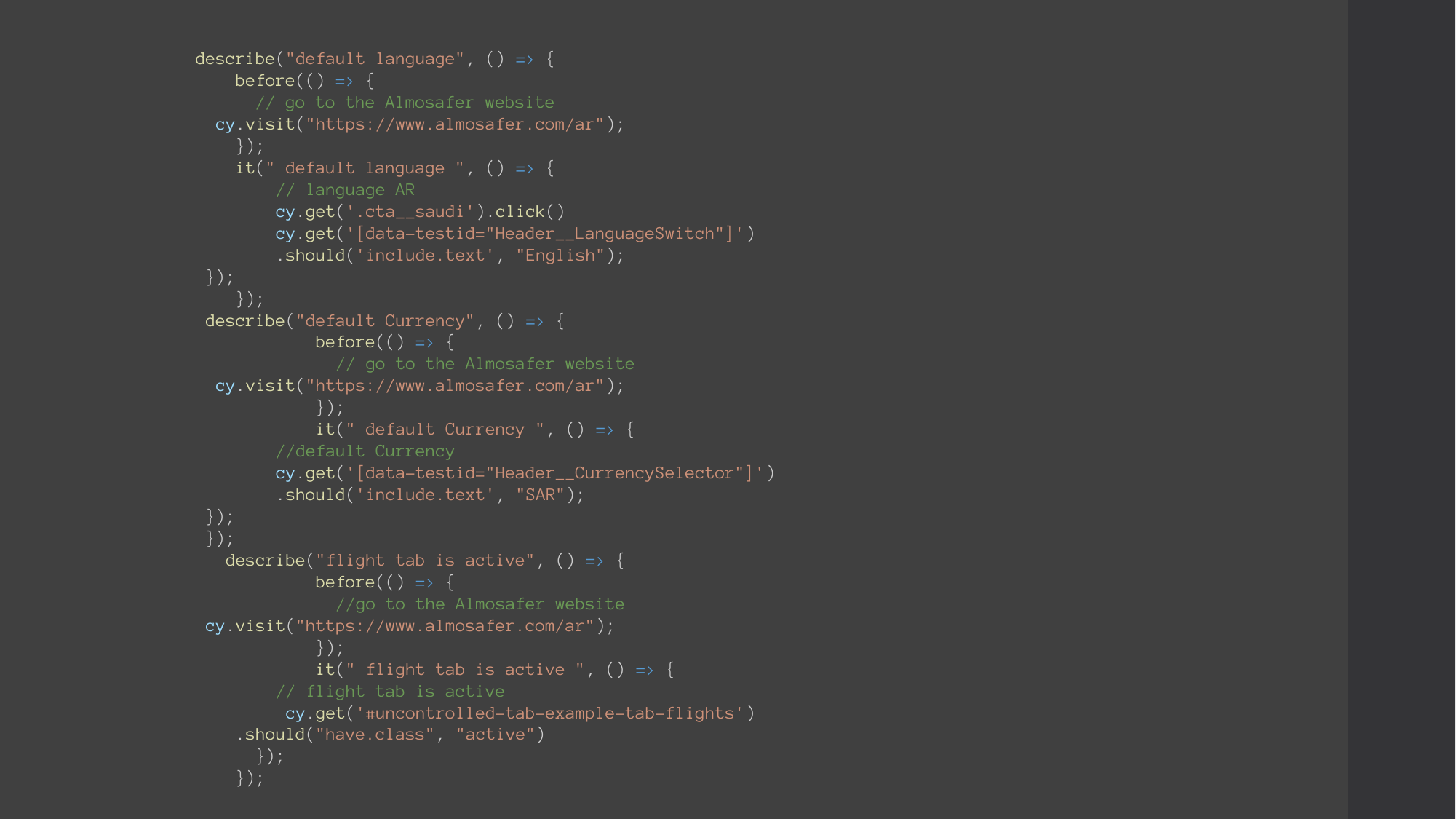

describe("default language", () => {
    before(() => {
      // go to the Almosafer website
  cy.visit("https://www.almosafer.com/ar");
    });
    it(" default language ", () => {
        // language AR
        cy.get('.cta__saudi').click()
        cy.get('[data-testid="Header__LanguageSwitch"]')
        .should('include.text', "English");
 });
    });
 describe("default Currency", () => {
            before(() => {
              // go to the Almosafer website
  cy.visit("https://www.almosafer.com/ar");
            });
            it(" default Currency ", () => {
        //default Currency
        cy.get('[data-testid="Header__CurrencySelector"]')
        .should('include.text', "SAR");
 });
 });
   describe("flight tab is active", () => {
            before(() => {
              //go to the Almosafer website
 cy.visit("https://www.almosafer.com/ar");
            });
            it(" flight tab is active ", () => {
        // flight tab is active
         cy.get('#uncontrolled-tab-example-tab-flights')
    .should("have.class", "active")
      });
    });